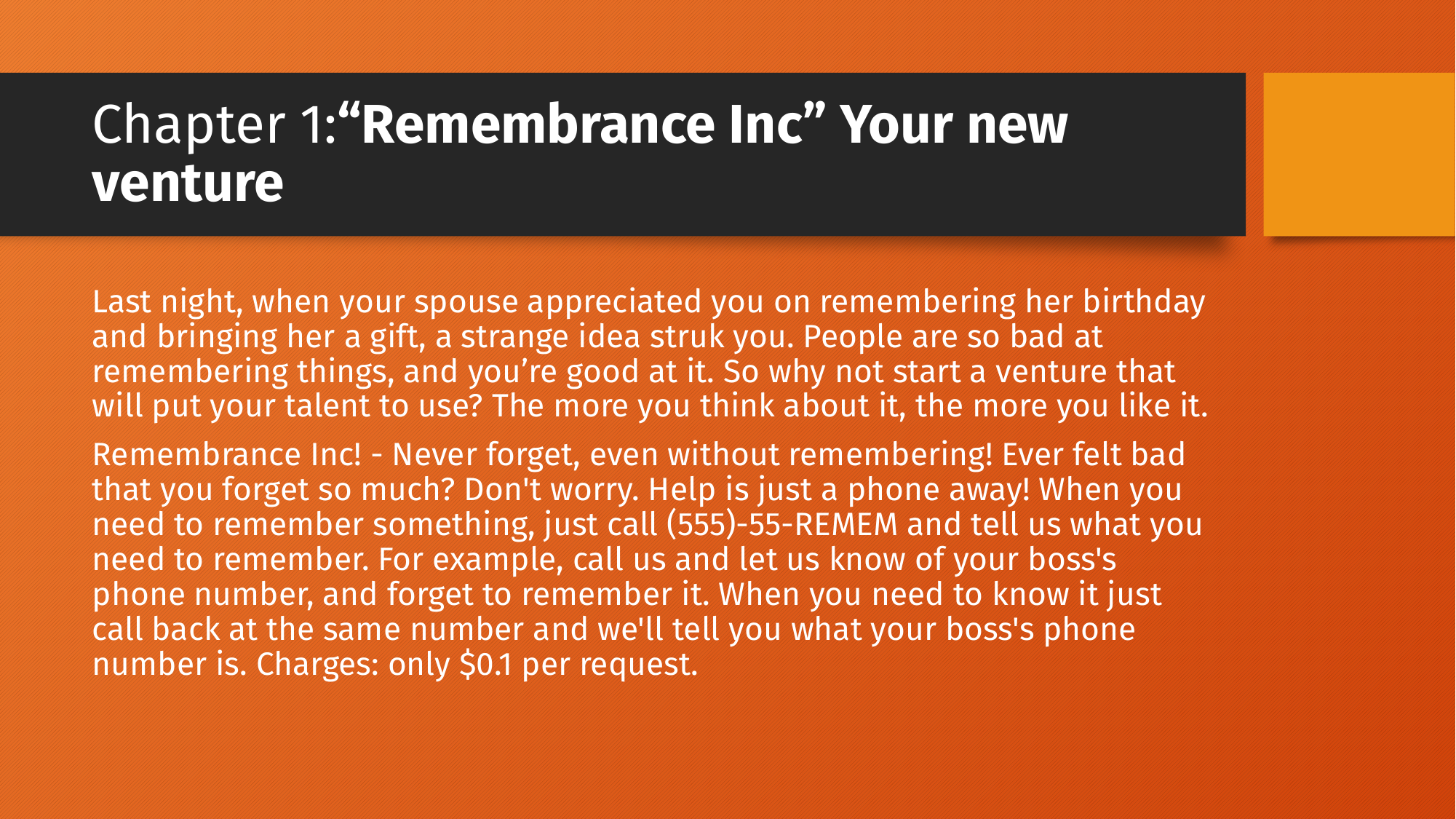

# Chapter 1:“Remembrance Inc” Your new venture
Last night, when your spouse appreciated you on remembering her birthday and bringing her a gift, a strange idea struk you. People are so bad at remembering things, and you’re good at it. So why not start a venture that will put your talent to use? The more you think about it, the more you like it.
Remembrance Inc! - Never forget, even without remembering! Ever felt bad that you forget so much? Don't worry. Help is just a phone away! When you need to remember something, just call (555)-55-REMEM and tell us what you need to remember. For example, call us and let us know of your boss's phone number, and forget to remember it. When you need to know it just call back at the same number and we'll tell you what your boss's phone number is. Charges: only $0.1 per request.